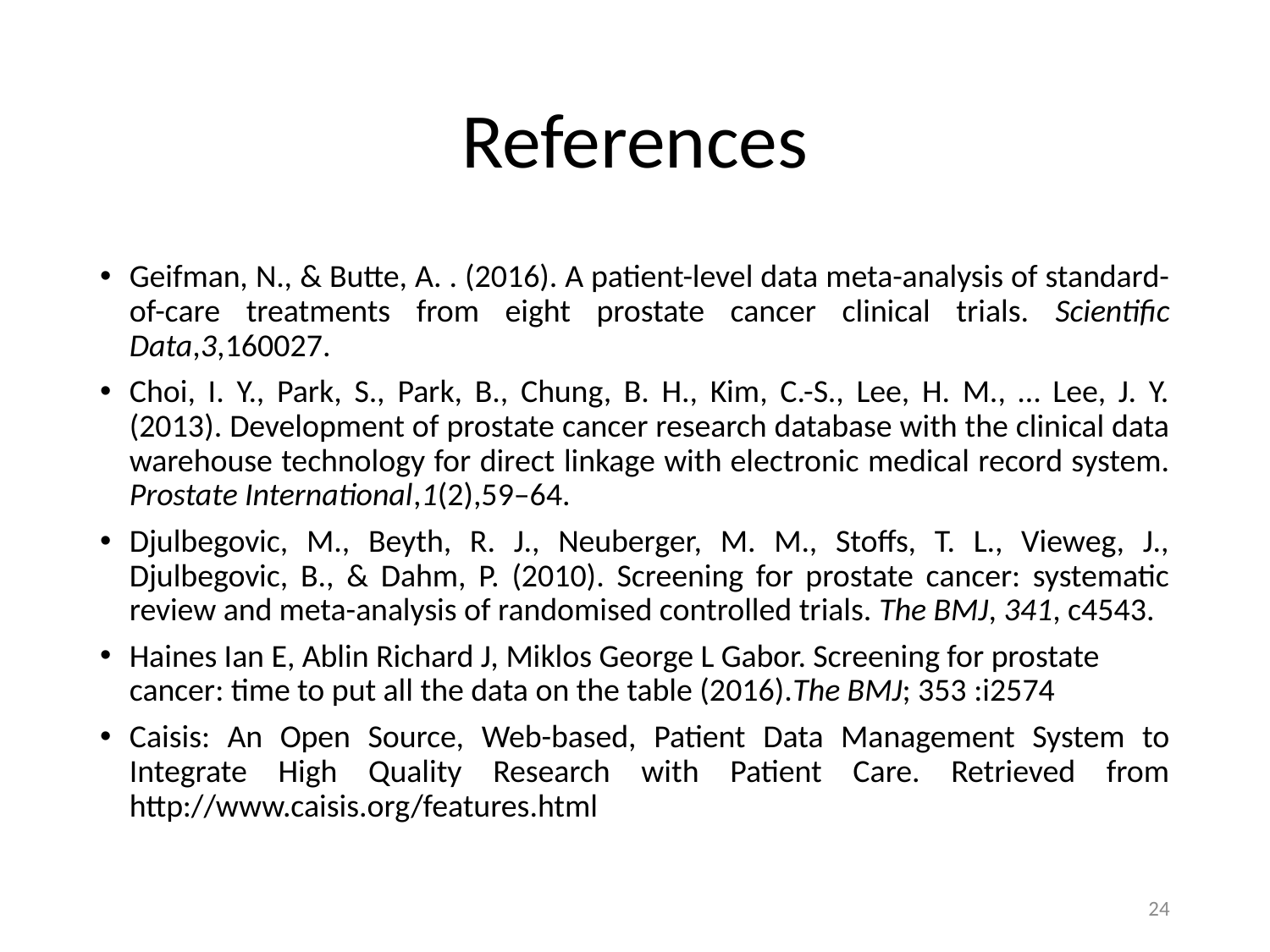

# References
Geifman, N., & Butte, A. . (2016). A patient-level data meta-analysis of standard-of-care treatments from eight prostate cancer clinical trials. Scientific Data,3,160027.
Choi, I. Y., Park, S., Park, B., Chung, B. H., Kim, C.-S., Lee, H. M., … Lee, J. Y. (2013). Development of prostate cancer research database with the clinical data warehouse technology for direct linkage with electronic medical record system. Prostate International,1(2),59–64.
Djulbegovic, M., Beyth, R. J., Neuberger, M. M., Stoffs, T. L., Vieweg, J., Djulbegovic, B., & Dahm, P. (2010). Screening for prostate cancer: systematic review and meta-analysis of randomised controlled trials. The BMJ, 341, c4543.
Haines Ian E, Ablin Richard J, Miklos George L Gabor. Screening for prostate cancer: time to put all the data on the table (2016).The BMJ; 353 :i2574
Caisis: An Open Source, Web-based, Patient Data Management System to Integrate High Quality Research with Patient Care. Retrieved from http://www.caisis.org/features.html

24